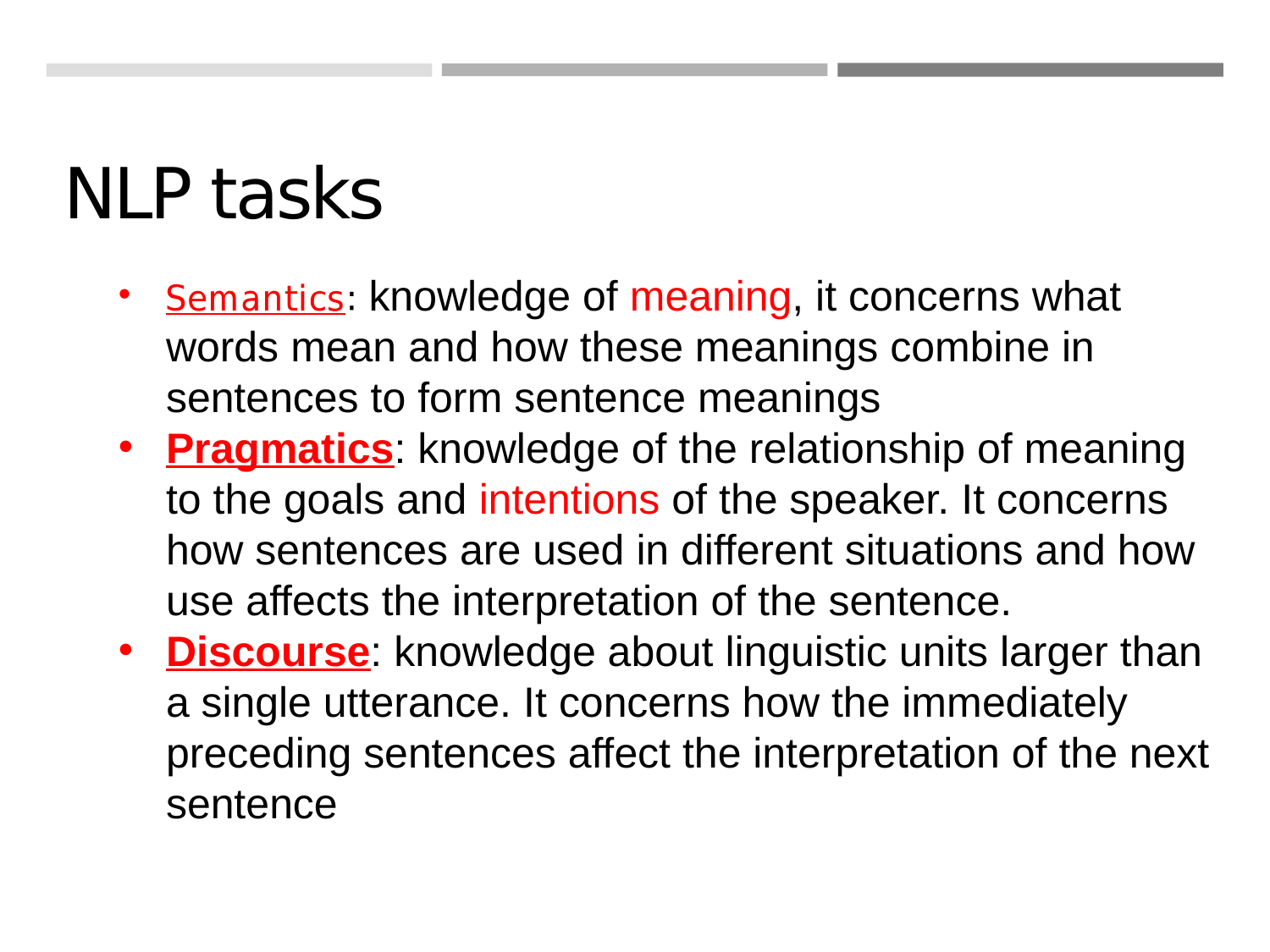

# NLP tasks

Semantics: knowledge of meaning, it concerns what words mean and how these meanings combine in sentences to form sentence meanings
Pragmatics: knowledge of the relationship of meaning to the goals and intentions of the speaker. It concerns how sentences are used in different situations and how use affects the interpretation of the sentence.
Discourse: knowledge about linguistic units larger than a single utterance. It concerns how the immediately preceding sentences affect the interpretation of the next sentence